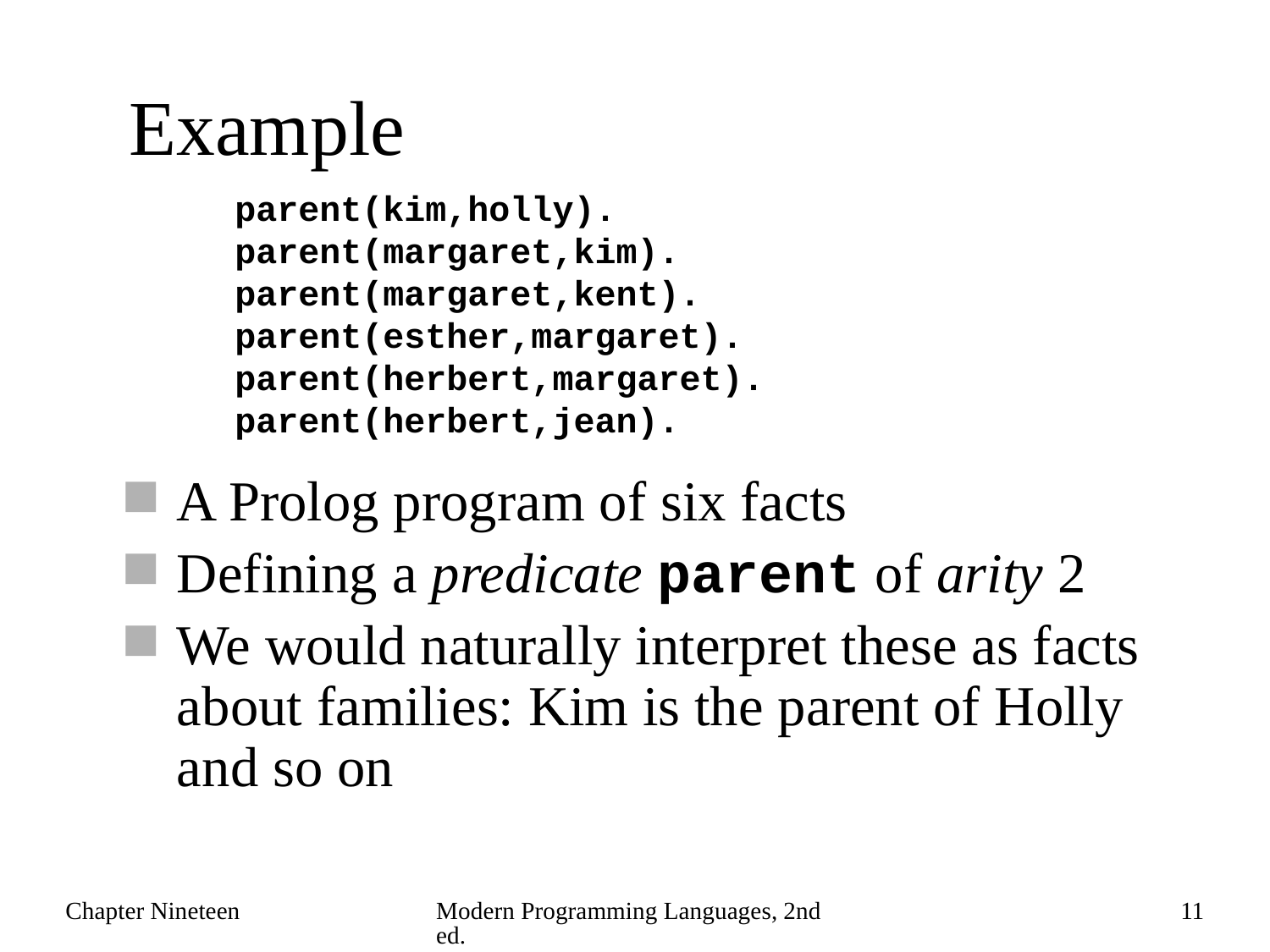

# Example
parent(kim,holly).
parent(margaret,kim).
parent(margaret,kent).
parent(esther,margaret).
parent(herbert,margaret).
parent(herbert,jean).
A Prolog program of six facts
Defining a predicate parent of arity 2
We would naturally interpret these as facts about families: Kim is the parent of Holly and so on
Chapter Nineteen
Modern Programming Languages, 2nd ed.
11